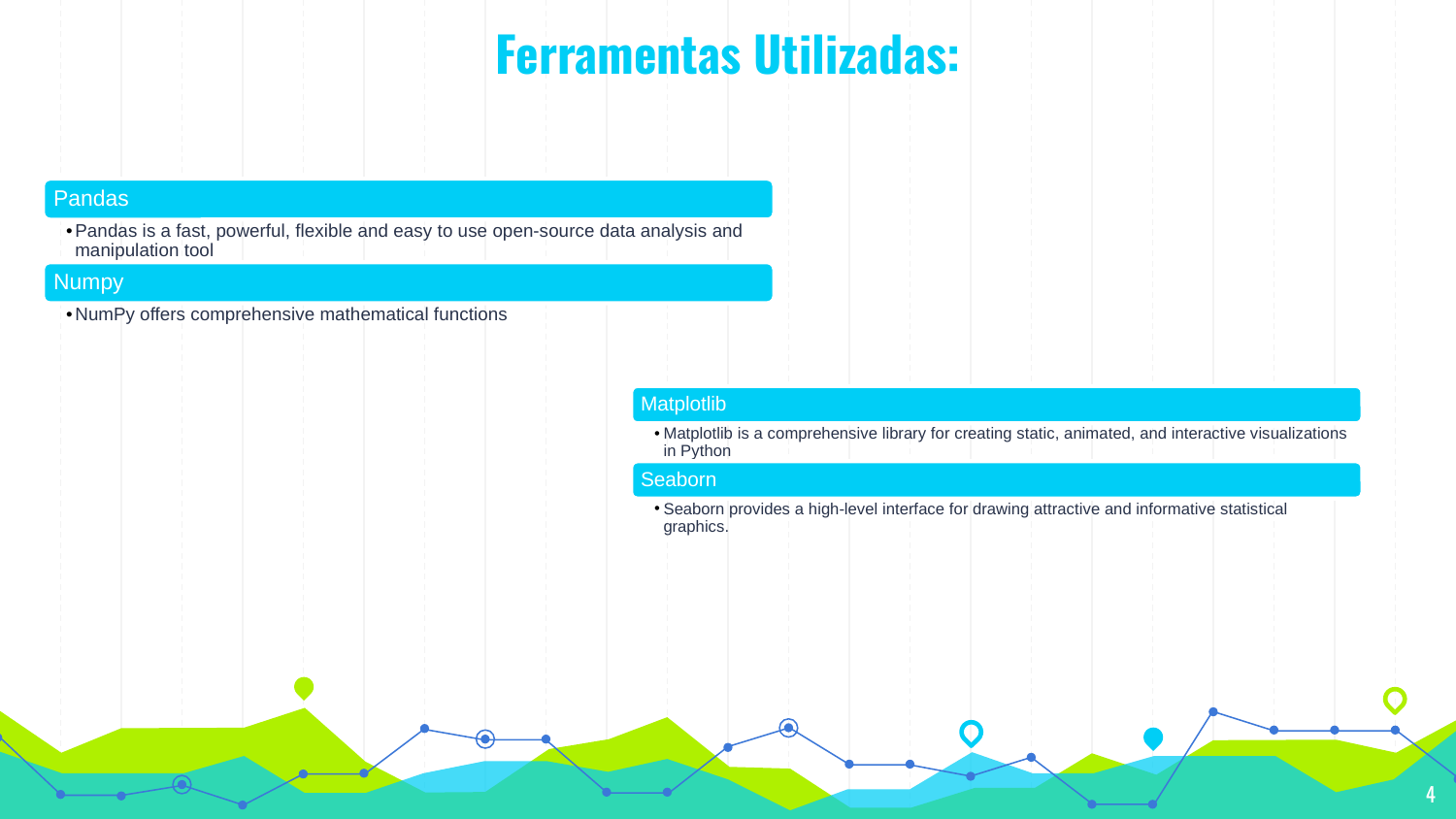

# Ferramentas Utilizadas:
Pandas
Pandas is a fast, powerful, flexible and easy to use open-source data analysis and manipulation tool
Numpy
NumPy offers comprehensive mathematical functions

Matplotlib
Matplotlib is a comprehensive library for creating static, animated, and interactive visualizations in Python
Seaborn
Seaborn provides a high-level interface for drawing attractive and informative statistical graphics.

4